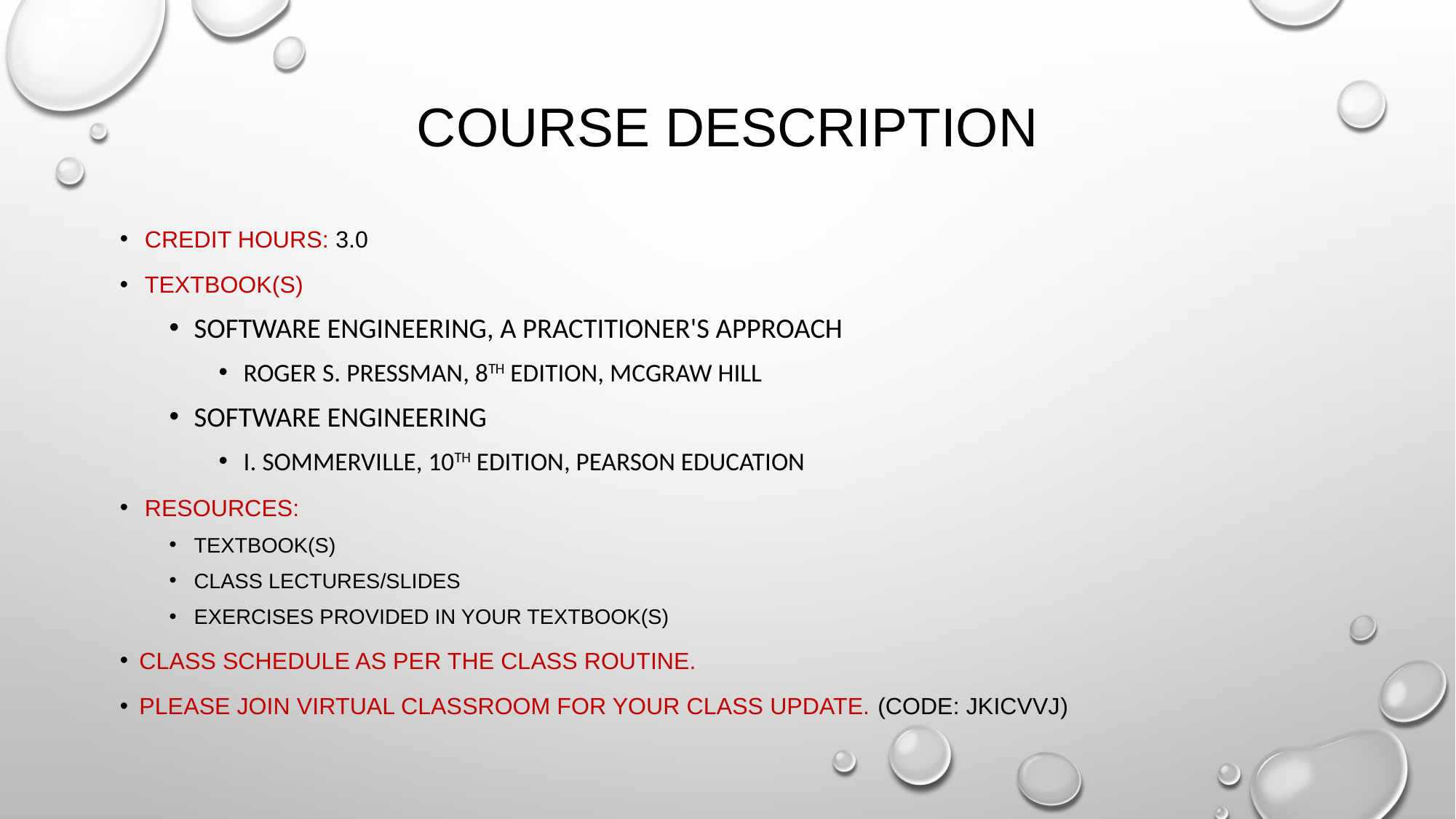

# Course description
Credit hours: 3.0
Textbook(s)
Software Engineering, A Practitioner's approach
Roger S. Pressman, 8th Edition, McGraw Hill
Software Engineering
I. Sommerville, 10th Edition, Pearson Education
Resources:
Textbook(s)
Class lectures/slides
Exercises provided in your textbook(s)
Class schedule as per the class routine.
Please join virtual classroom for your class update. (Code: jkicvvj)